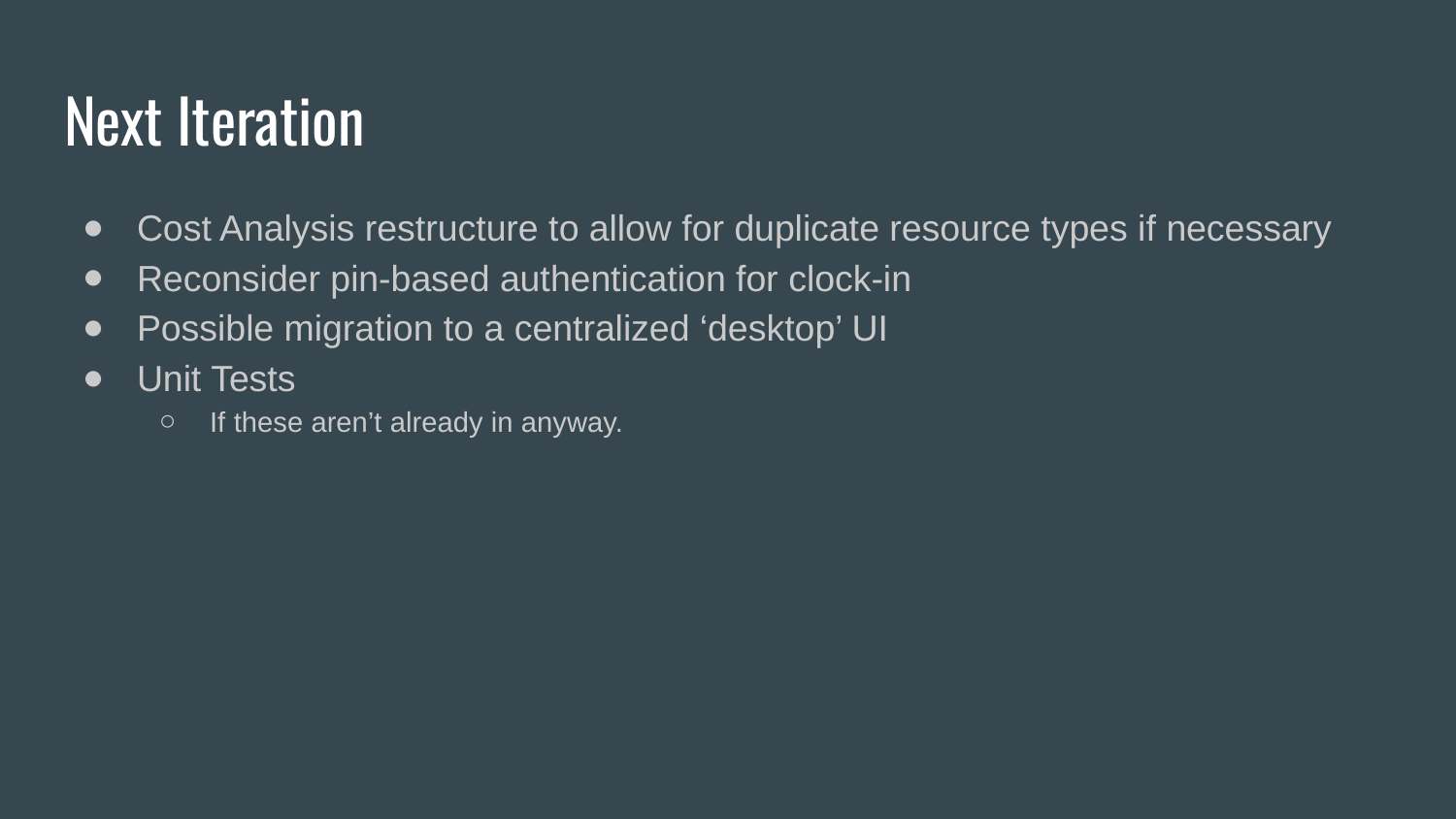

# Next Iteration
Cost Analysis restructure to allow for duplicate resource types if necessary
Reconsider pin-based authentication for clock-in
Possible migration to a centralized ‘desktop’ UI
Unit Tests
If these aren’t already in anyway.